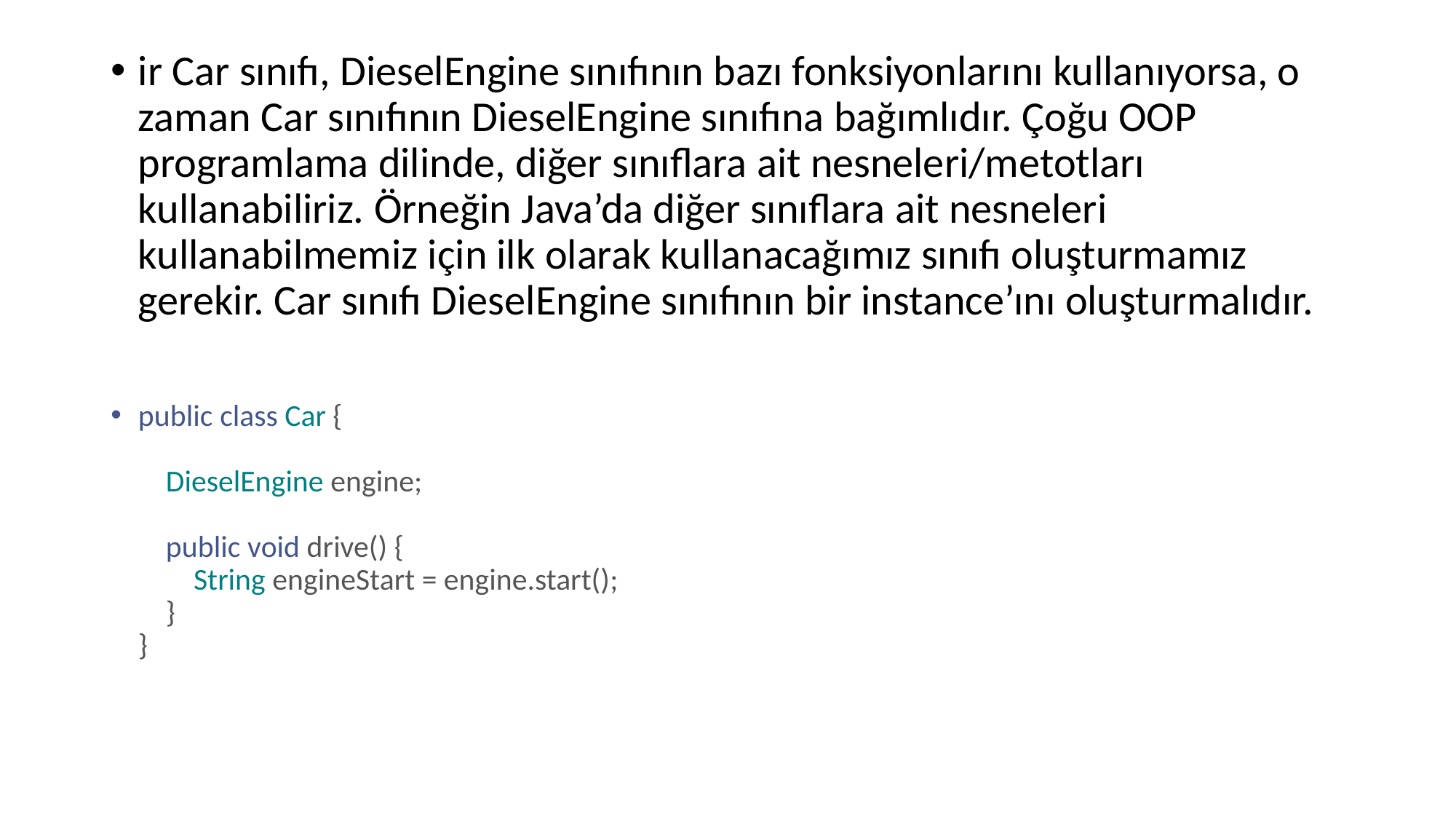

ir Car sınıfı, DieselEngine sınıfının bazı fonksiyonlarını kullanıyorsa, o zaman Car sınıfının DieselEngine sınıfına bağımlıdır. Çoğu OOP programlama dilinde, diğer sınıflara ait nesneleri/metotları kullanabiliriz. Örneğin Java’da diğer sınıflara ait nesneleri kullanabilmemiz için ilk olarak kullanacağımız sınıfı oluşturmamız gerekir. Car sınıfı DieselEngine sınıfının bir instance’ını oluşturmalıdır.

public class Car {
    
    DieselEngine engine;
    
    public void drive() {    
        String engineStart = engine.start();
    }
}